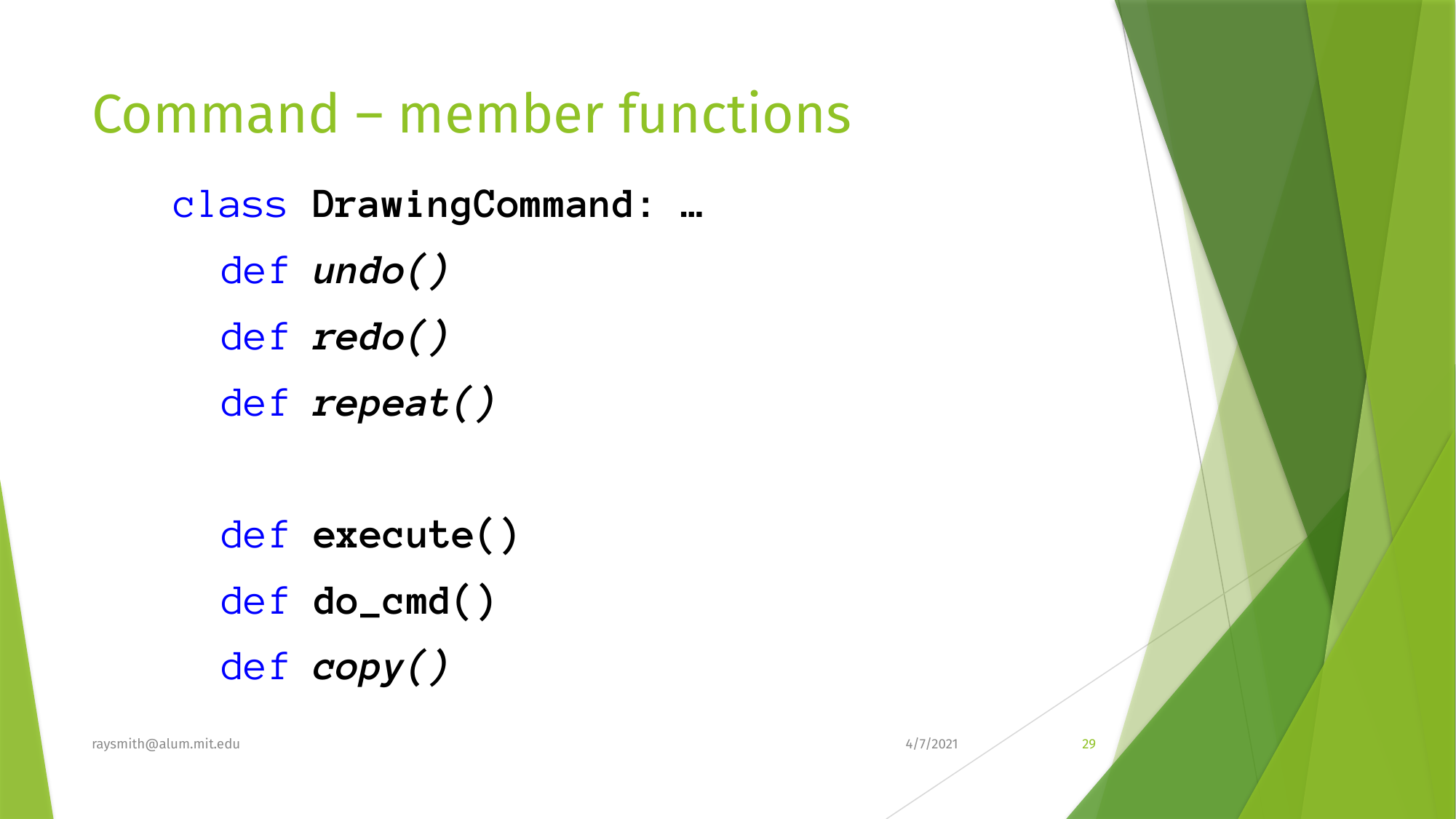

# Command – member functions
class DrawingCommand: …
def undo()
def redo()
def repeat()

def execute()
def do_cmd()
def copy()

raysmith@alum.mit.edu
4/7/2021
29